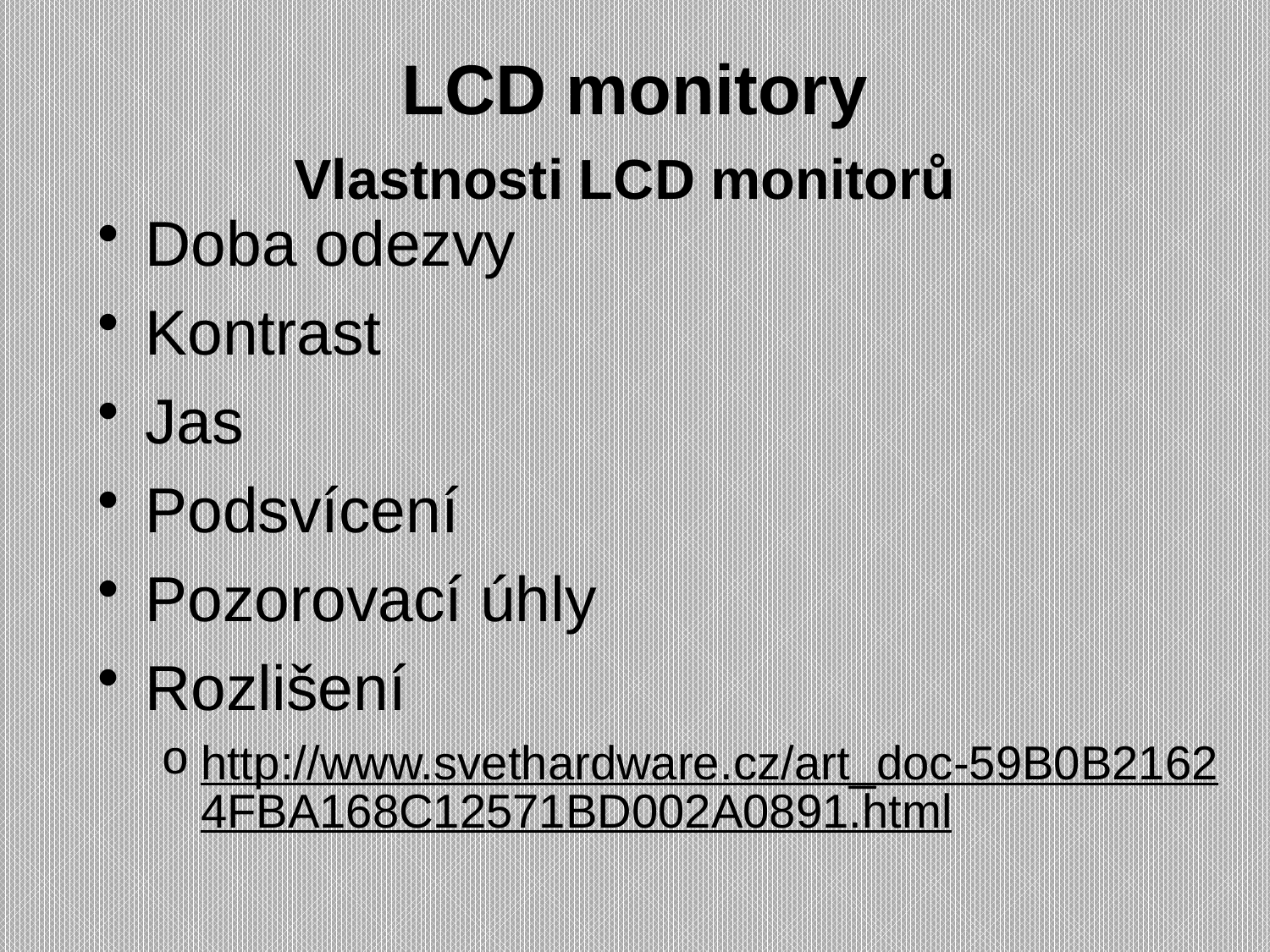

# LCD monitory Vlastnosti LCD monitorů
Doba odezvy
Kontrast
Jas
Podsvícení
Pozorovací úhly
Rozlišení
http://www.svethardware.cz/art_doc-59B0B21624FBA168C12571BD002A0891.html